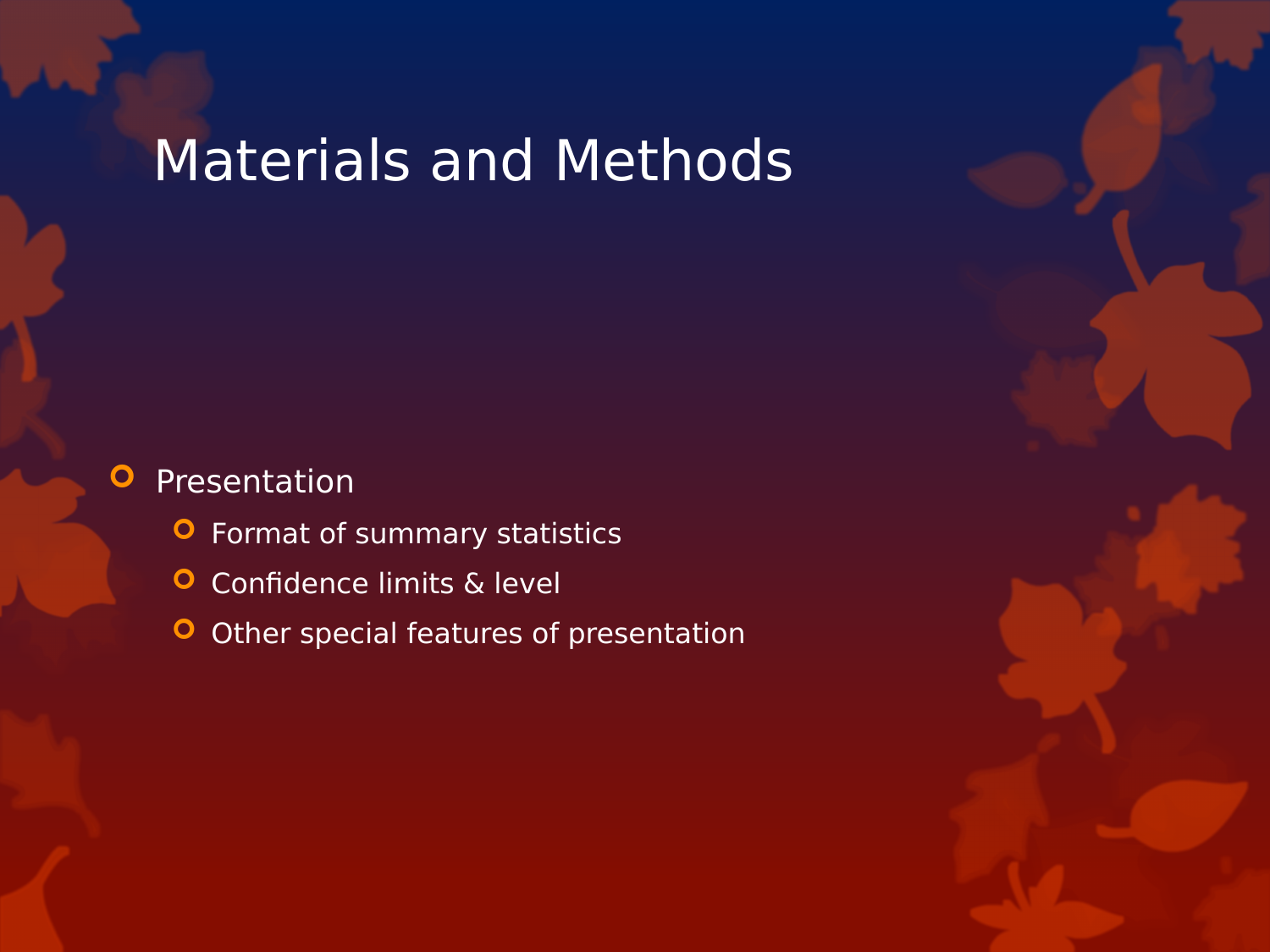

# Materials and Methods
Presentation
Format of summary statistics
Confidence limits & level
Other special features of presentation